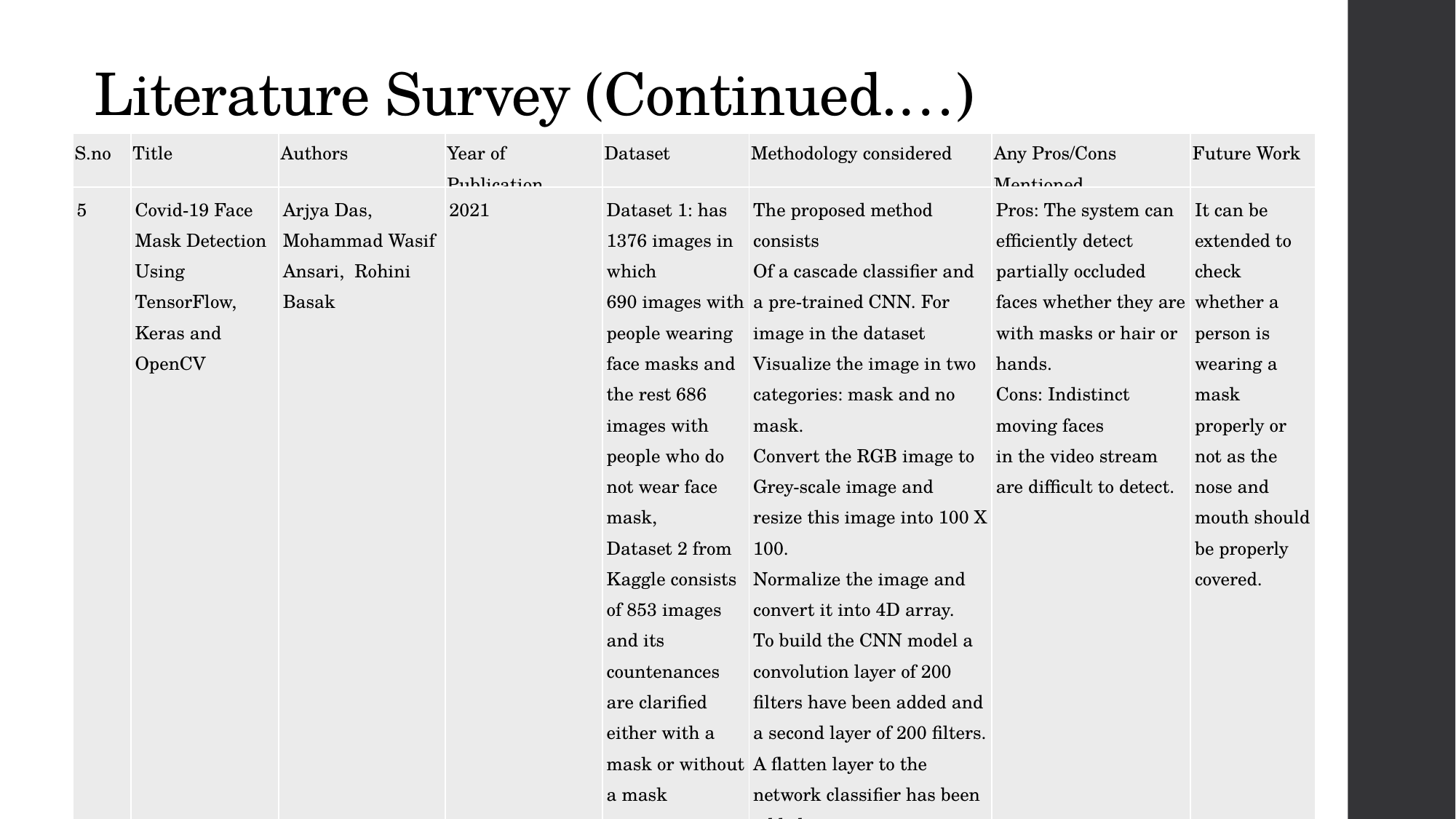

# Literature Survey (Continued.…)
| S.no | Title | Authors | Year of Publication | Dataset | Methodology considered | Any Pros/Cons Mentioned | Future Work |
| --- | --- | --- | --- | --- | --- | --- | --- |
| 5 | Covid-19 Face Mask Detection Using TensorFlow, Keras and OpenCV | Arjya Das, Mohammad Wasif Ansari, Rohini Basak | 2021 | Dataset 1: has 1376 images in which 690 images with people wearing face masks and the rest 686 images with people who do not wear face mask, Dataset 2 from Kaggle consists of 853 images and its countenances are clarified either with a mask or without a mask | The proposed method consists Of a cascade classifier and a pre-trained CNN. For image in the dataset Visualize the image in two categories: mask and no mask. Convert the RGB image to Grey-scale image and resize this image into 100 X 100. Normalize the image and convert it into 4D array. To build the CNN model a convolution layer of 200 filters have been added and a second layer of 200 filters. A flatten layer to the network classifier has been added. In the end a final dense layer with 2 outputs for 2 categories has been inserted and the model is trained. | Pros: The system can efficiently detect partially occluded faces whether they are with masks or hair or hands. Cons: Indistinct moving faces in the video stream are difficult to detect. | It can be extended to check whether a person is wearing a mask properly or not as the nose and mouth should be properly covered. |
| --- | --- | --- | --- | --- | --- | --- | --- |